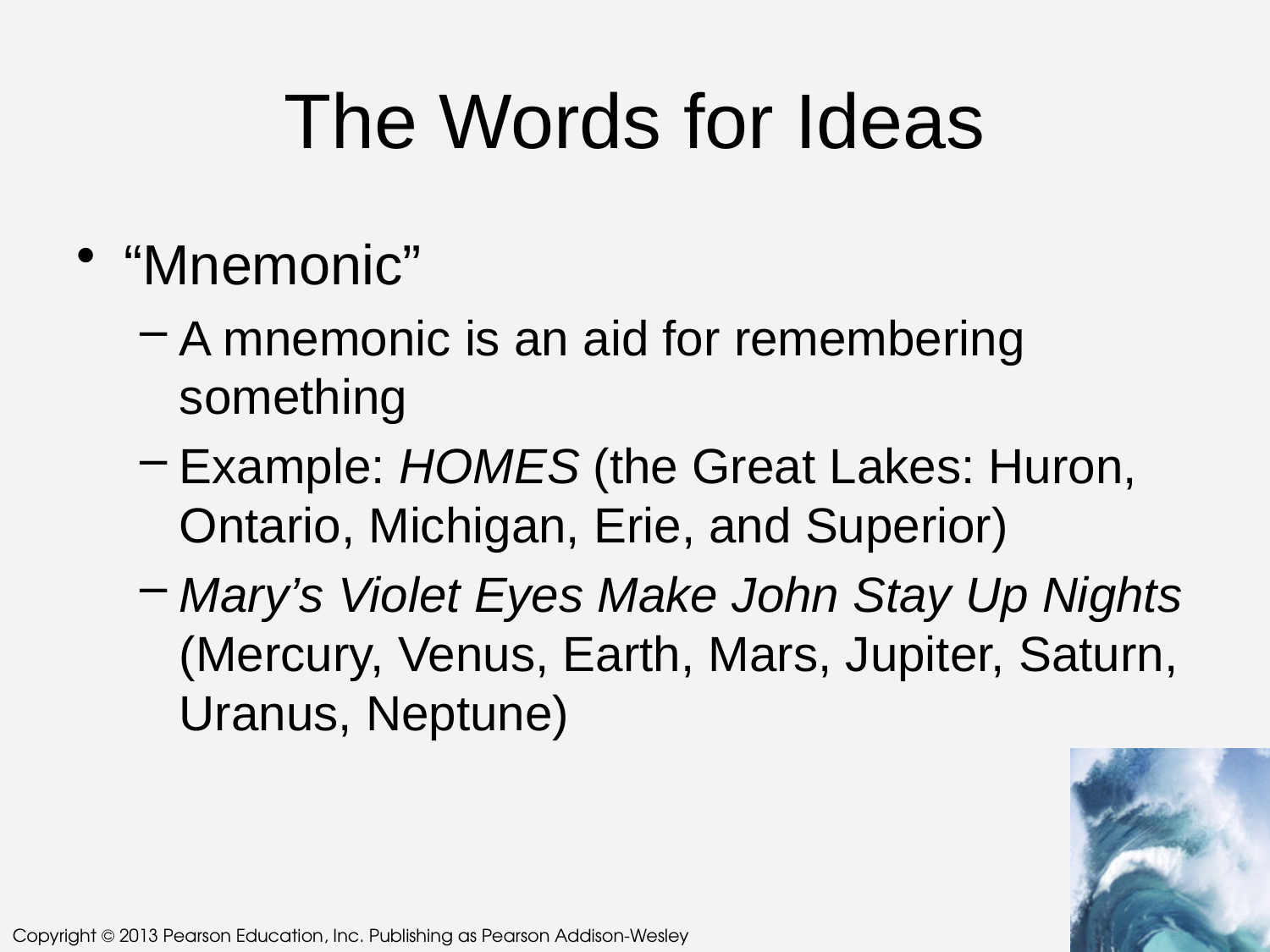

# The Words for Ideas
“Mnemonic”
A mnemonic is an aid for remembering something
Example: HOMES (the Great Lakes: Huron, Ontario, Michigan, Erie, and Superior)
Mary’s Violet Eyes Make John Stay Up Nights (Mercury, Venus, Earth, Mars, Jupiter, Saturn, Uranus, Neptune)